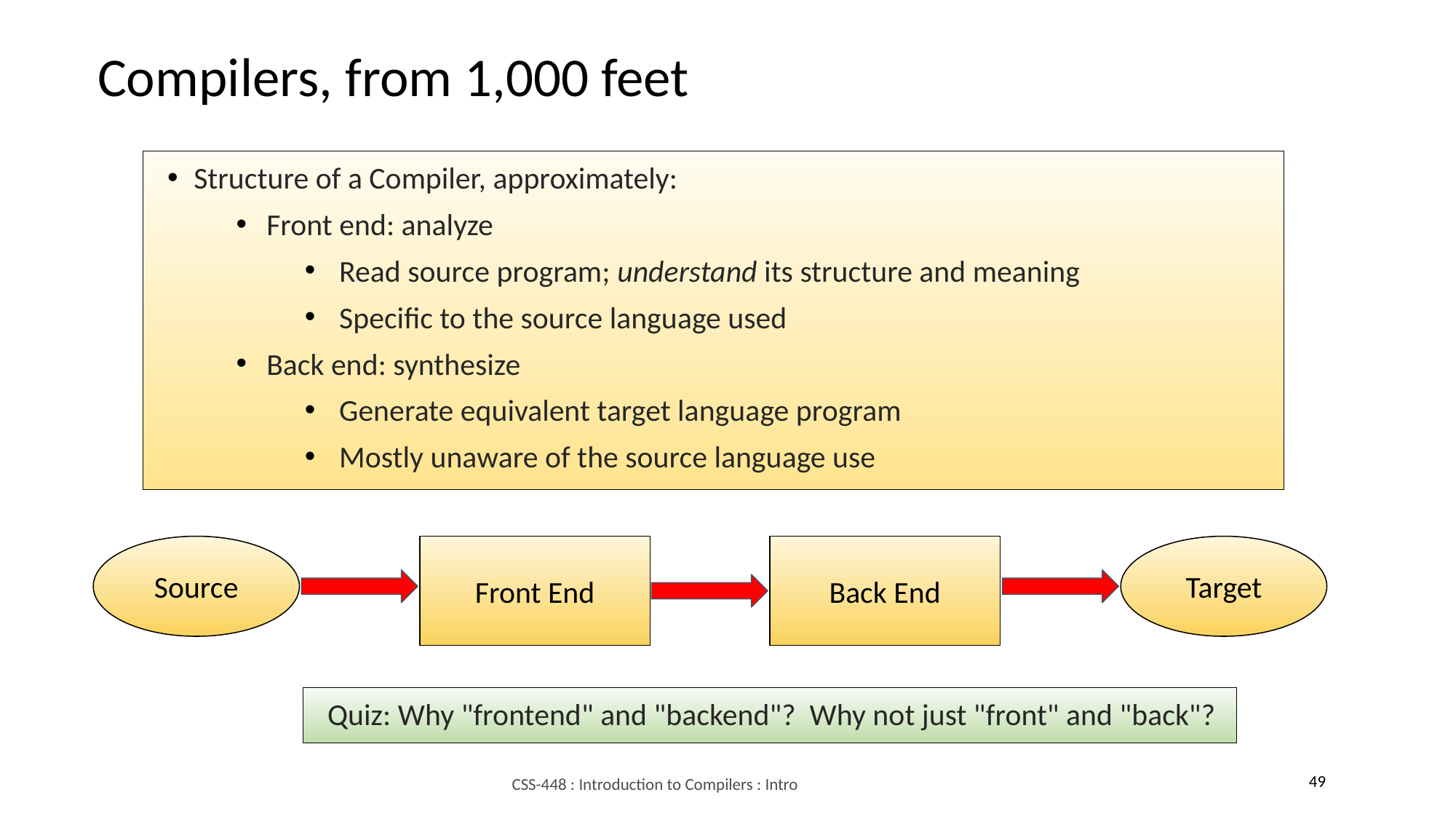

Compilers, from 1,000 feet
Structure of a Compiler, approximately:
Front end: analyze
Read source program; understand its structure and meaning
Specific to the source language used
Back end: synthesize
Generate equivalent target language program
Mostly unaware of the source language use
Source
Front End
Back End
Target

Quiz: Why "frontend" and "backend"?  Why not just "front" and "back"?
49
CSS-448 : Introduction to Compilers : Intro